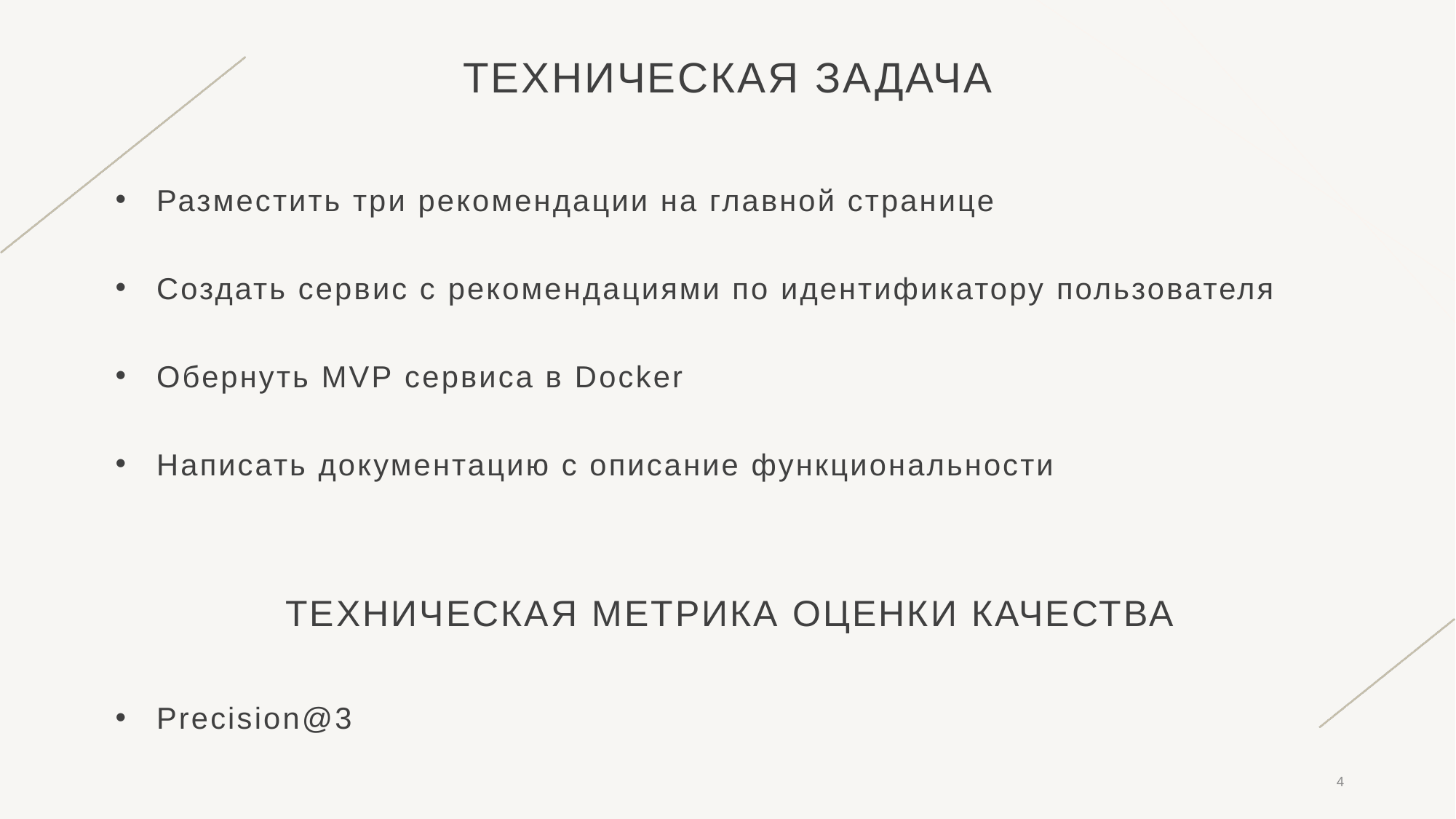

# Техническая задача
Разместить три рекомендации на главной странице
Создать сервис с рекомендациями по идентификатору пользователя
Обернуть MVP сервиса в Docker
Написать документацию с описание функциональности
Техническая метрика оценки качества
Precision@3
4